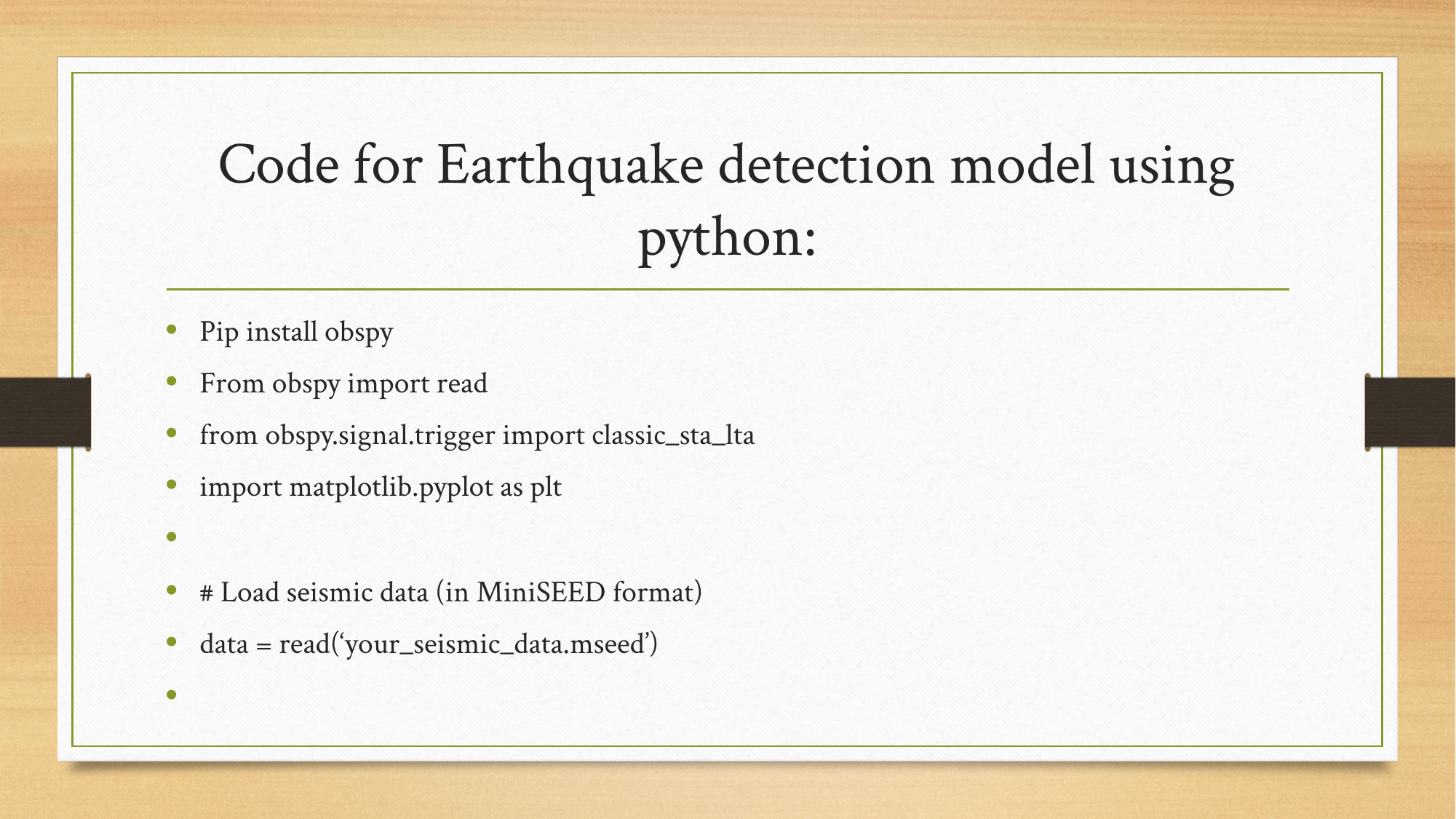

# Code for Earthquake detection model using python:
Pip install obspy
From obspy import read
from obspy.signal.trigger import classic_sta_lta
import matplotlib.pyplot as plt

# Load seismic data (in MiniSEED format)
data = read(‘your_seismic_data.mseed’)